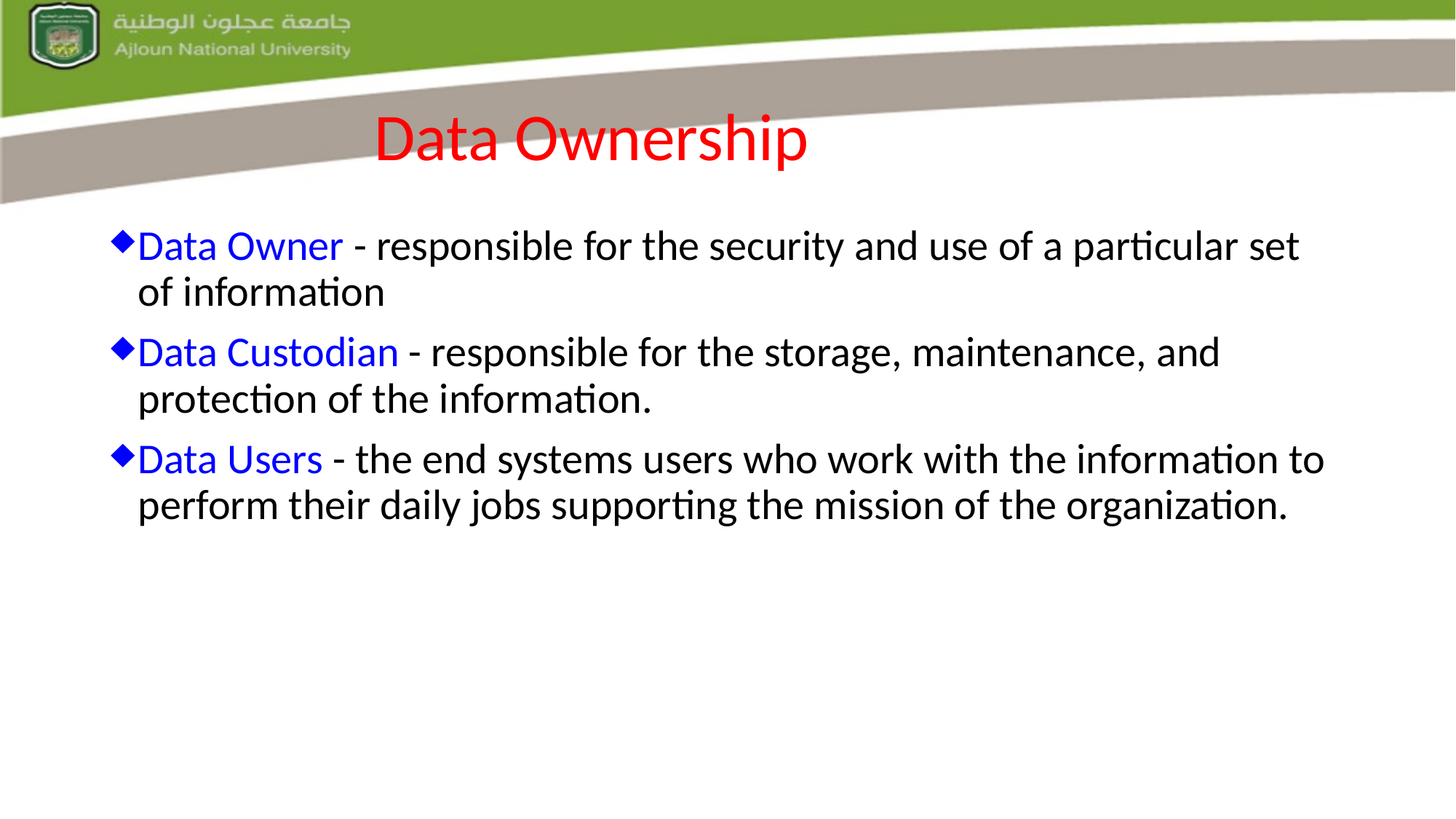

# Data Ownership
Data Owner - responsible for the security and use of a particular set of information
Data Custodian - responsible for the storage, maintenance, and protection of the information.
Data Users - the end systems users who work with the information to perform their daily jobs supporting the mission of the organization.
 Slide 38